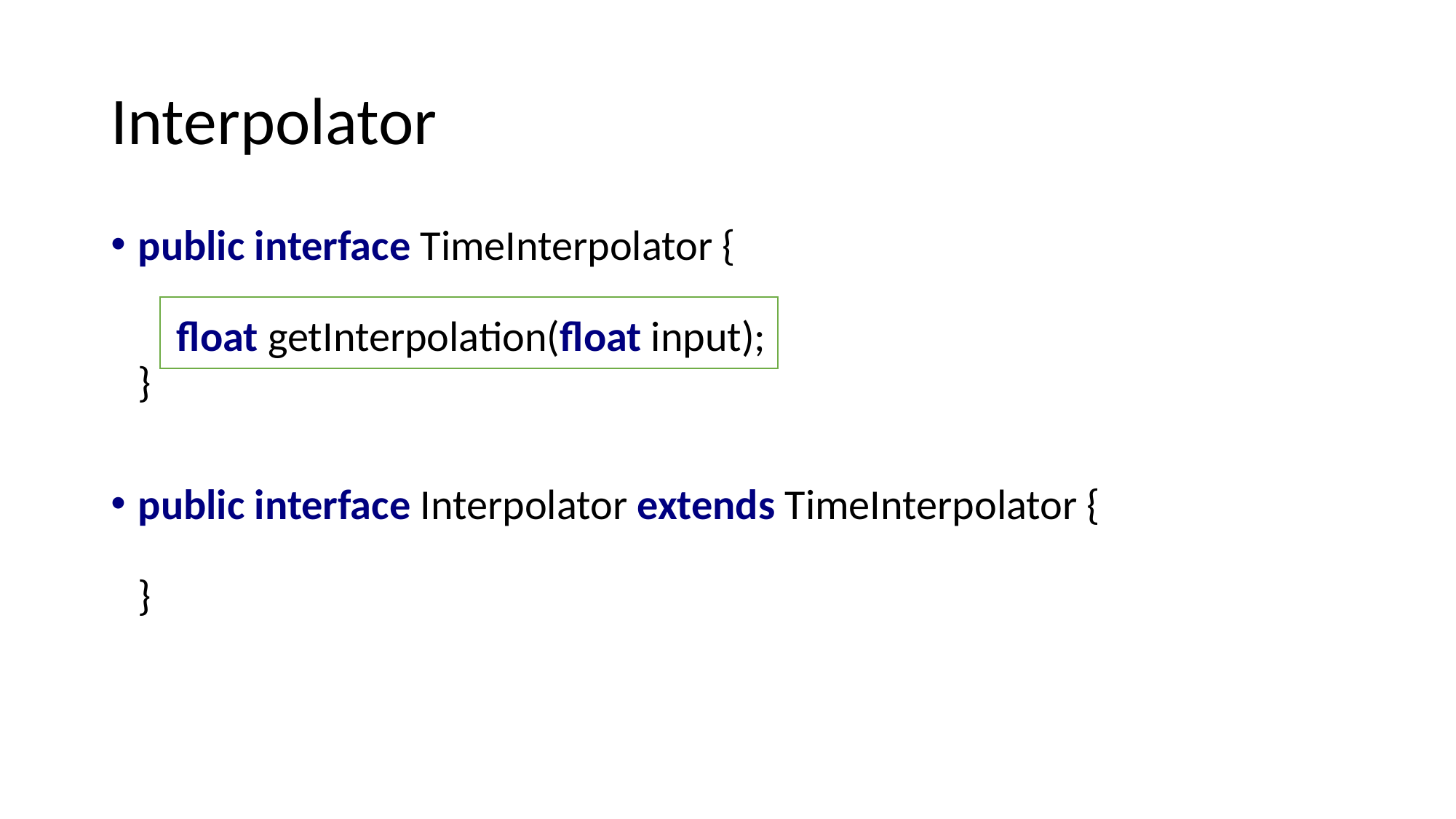

# Interpolator
public interface TimeInterpolator {
    float getInterpolation(float input);
}

public interface Interpolator extends TimeInterpolator {
}